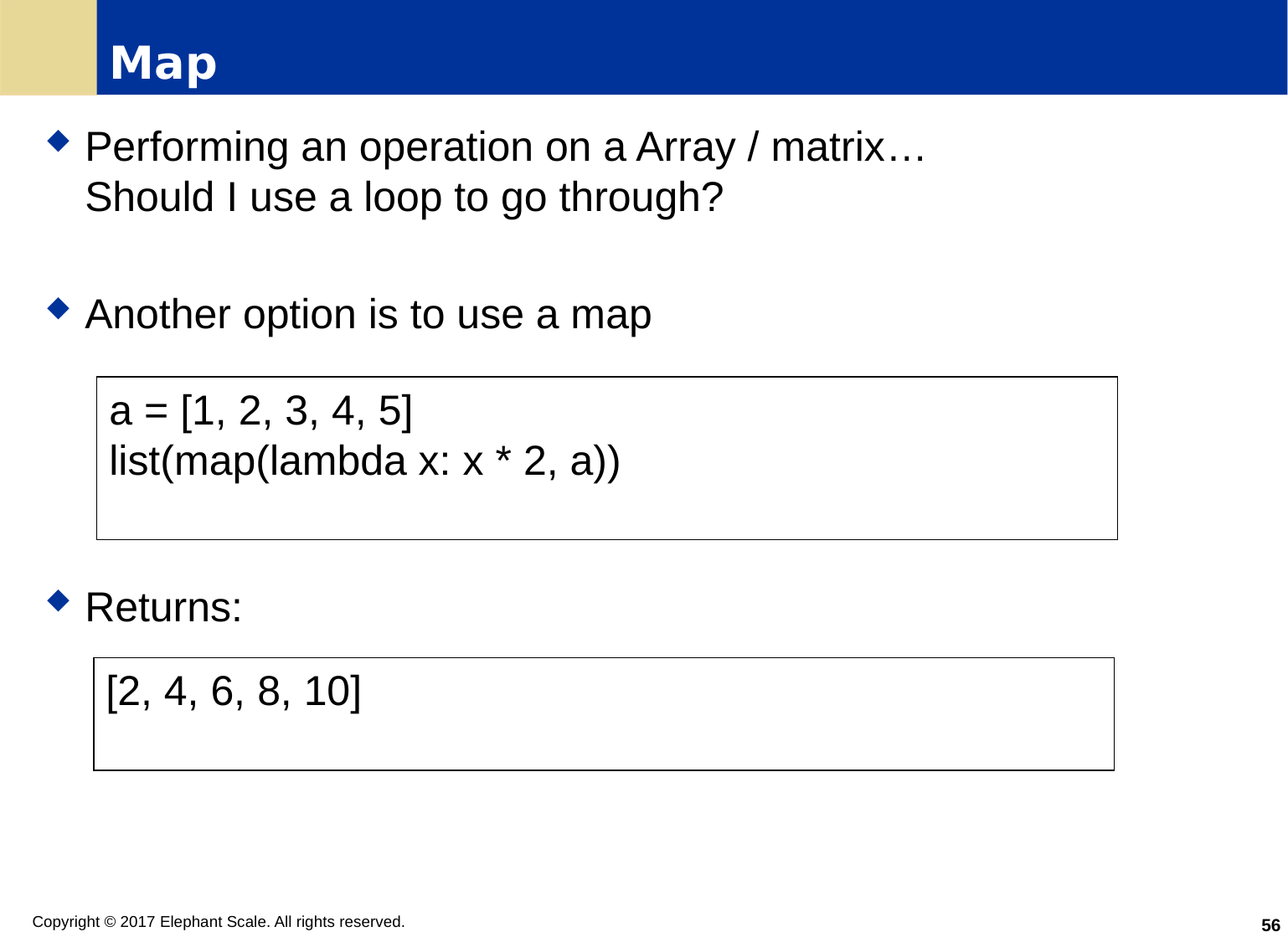

# Map
Performing an operation on a Array / matrix…
Should I use a loop to go through?

Another option is to use a map

Returns:

a = [1, 2, 3, 4, 5]
list(map(lambda x: x * 2, a))

[2, 4, 6, 8, 10]

56
Copyright © 2017 Elephant Scale. All rights reserved.